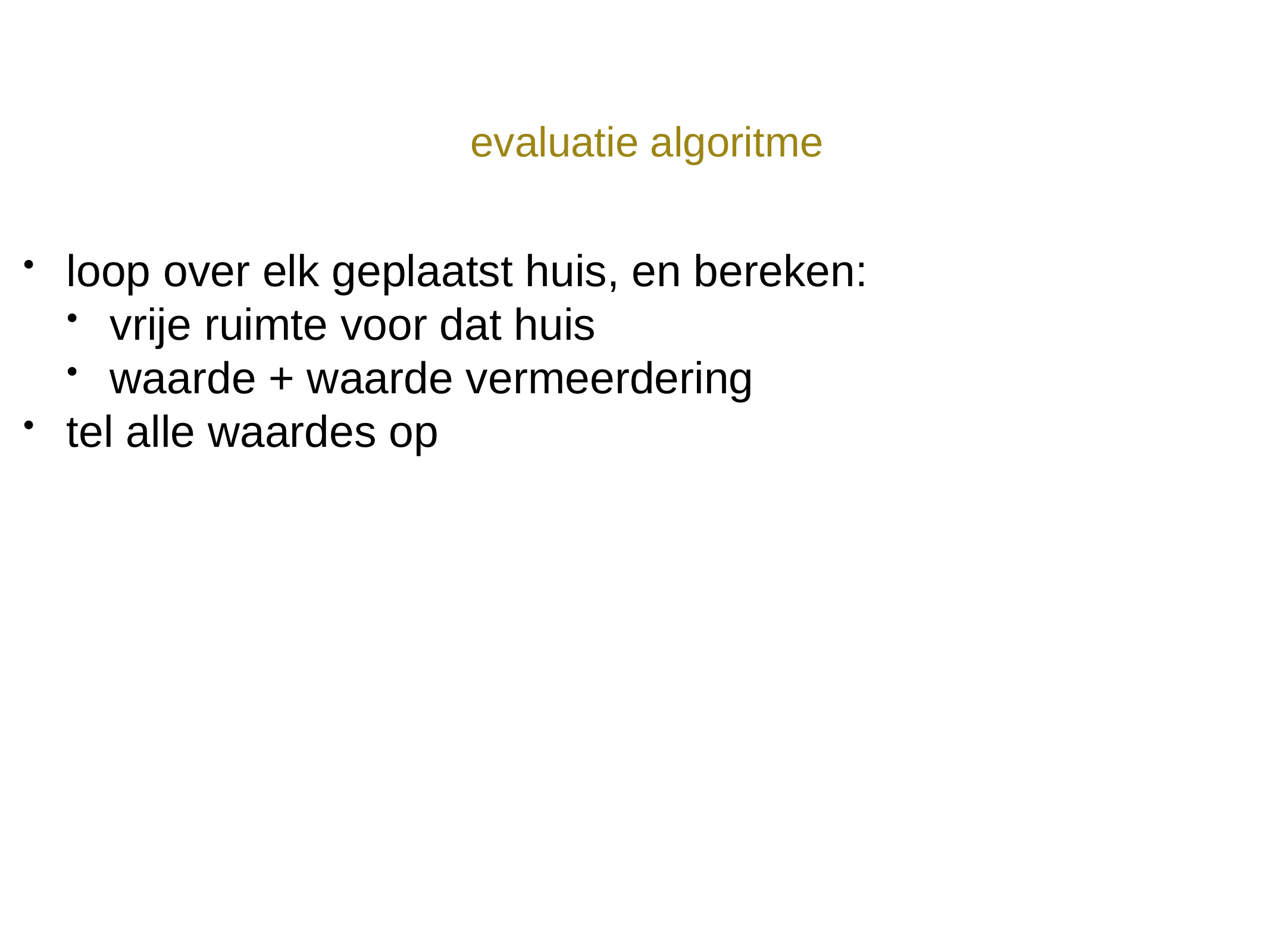

evaluatie algoritme
loop over elk geplaatst huis, en bereken:
vrije ruimte voor dat huis
waarde + waarde vermeerdering
tel alle waardes op